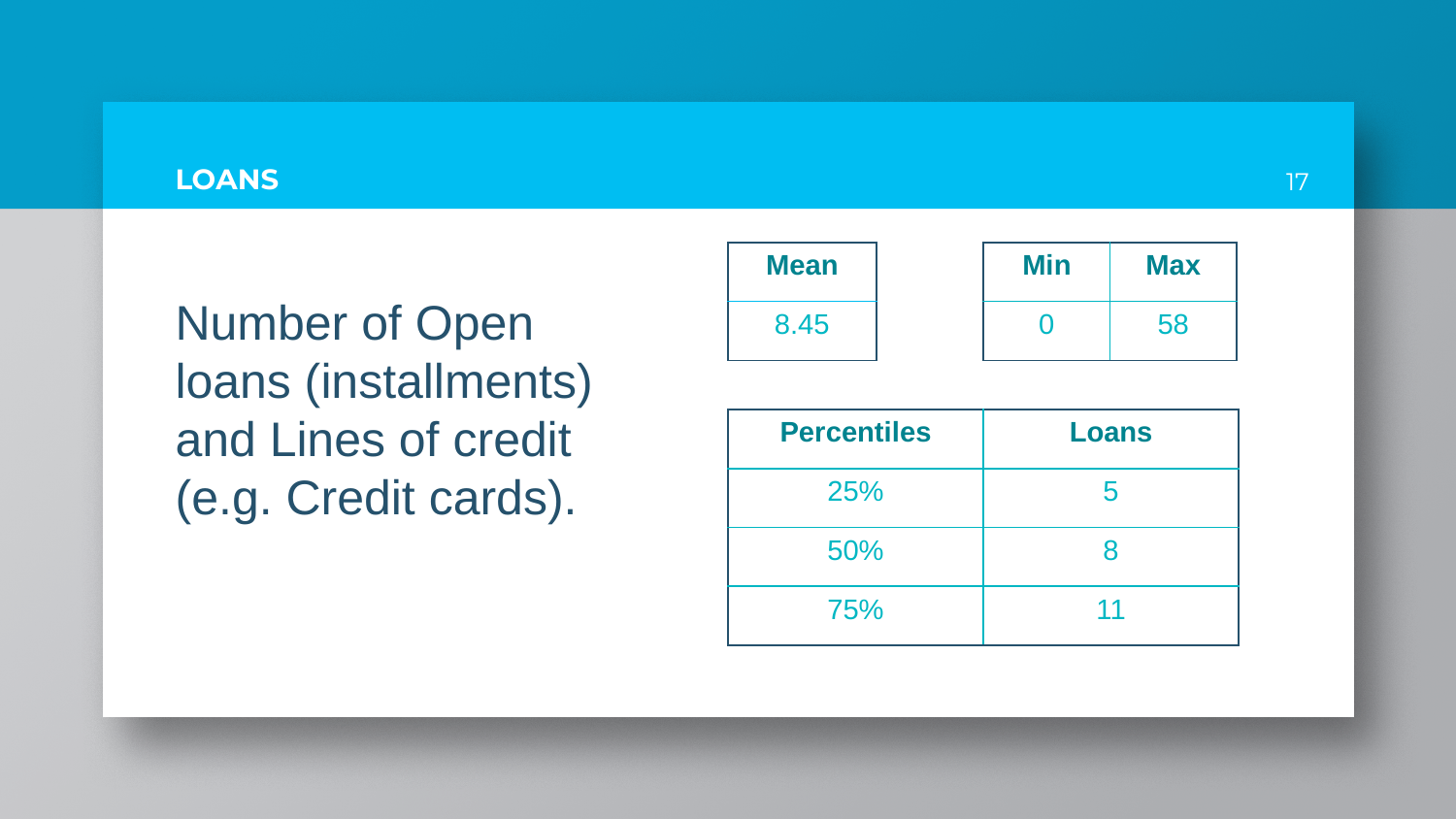

# LOANS
17
| Mean |
| --- |
| 8.45 |
| Min | Max |
| --- | --- |
| 0 | 58 |
Number of Open loans (installments) and Lines of credit (e.g. Credit cards).
| Percentiles | Loans |
| --- | --- |
| 25% | 5 |
| 50% | 8 |
| 75% | 11 |